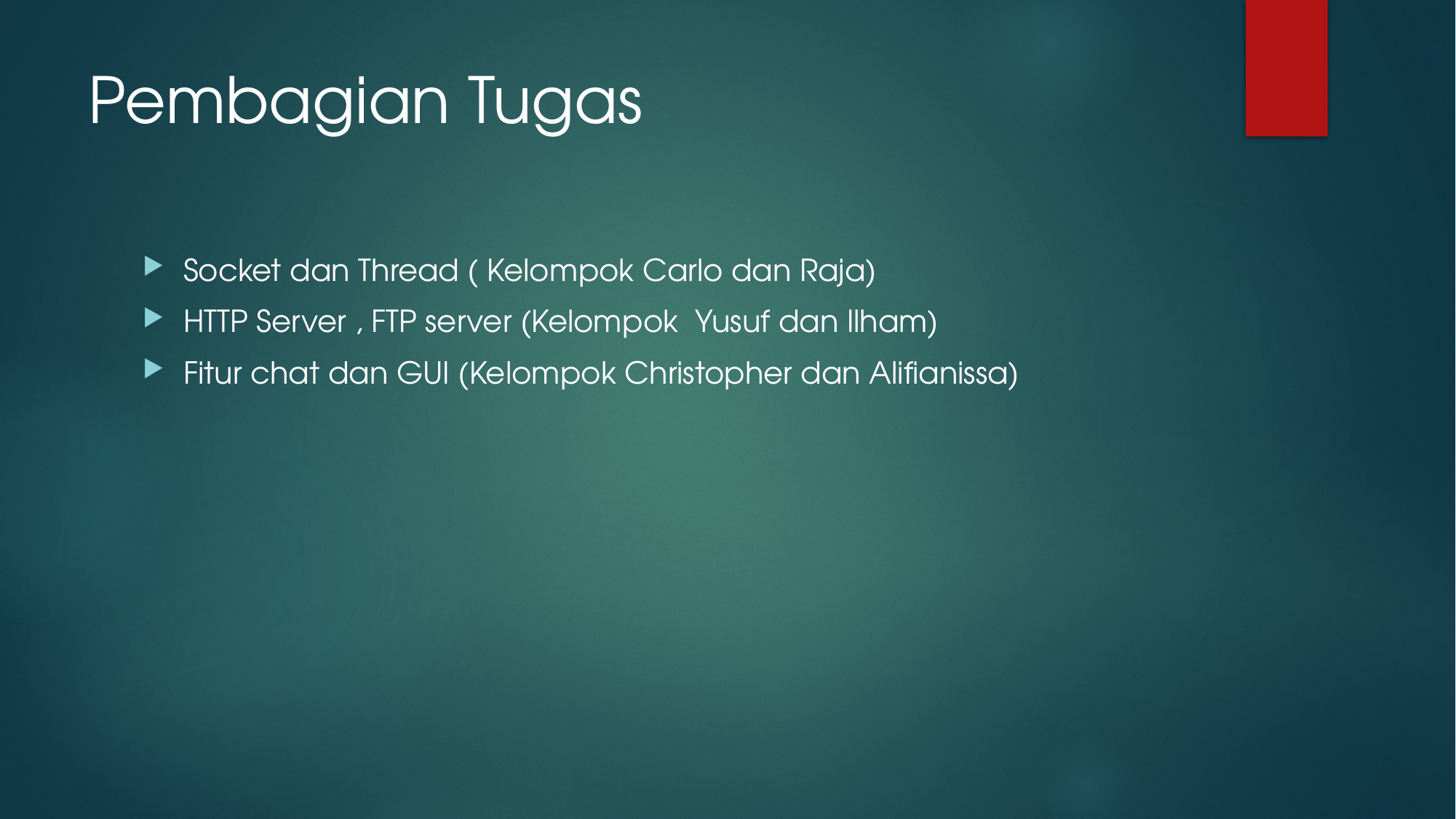

# Pembagian Tugas
Socket dan Thread ( Kelompok Carlo dan Raja)
HTTP Server , FTP server (Kelompok  Yusuf dan Ilham)
Fitur chat dan GUI (Kelompok Christopher dan Alifianissa)